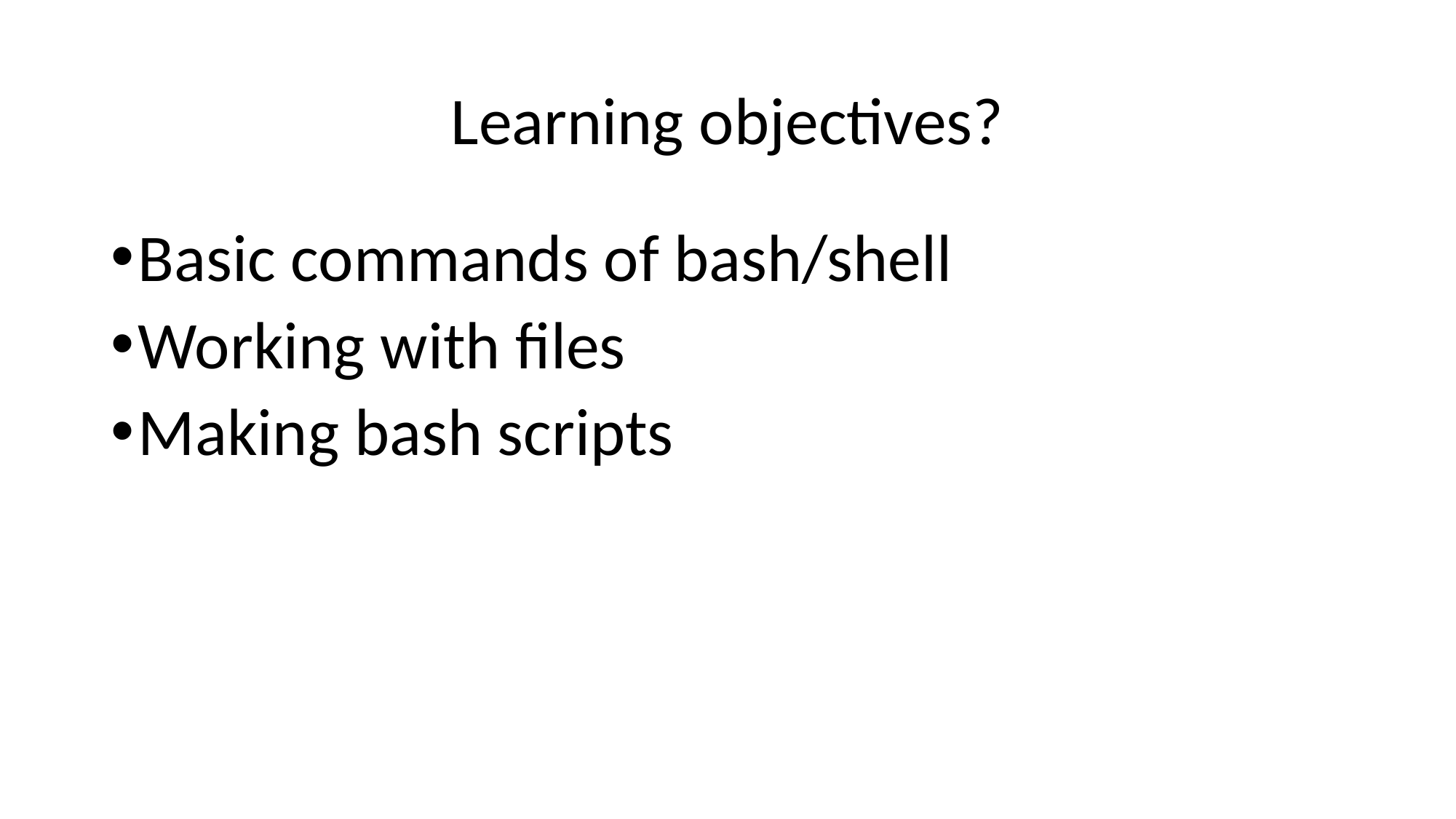

# Learning objectives?
Basic commands of bash/shell
Working with files
Making bash scripts